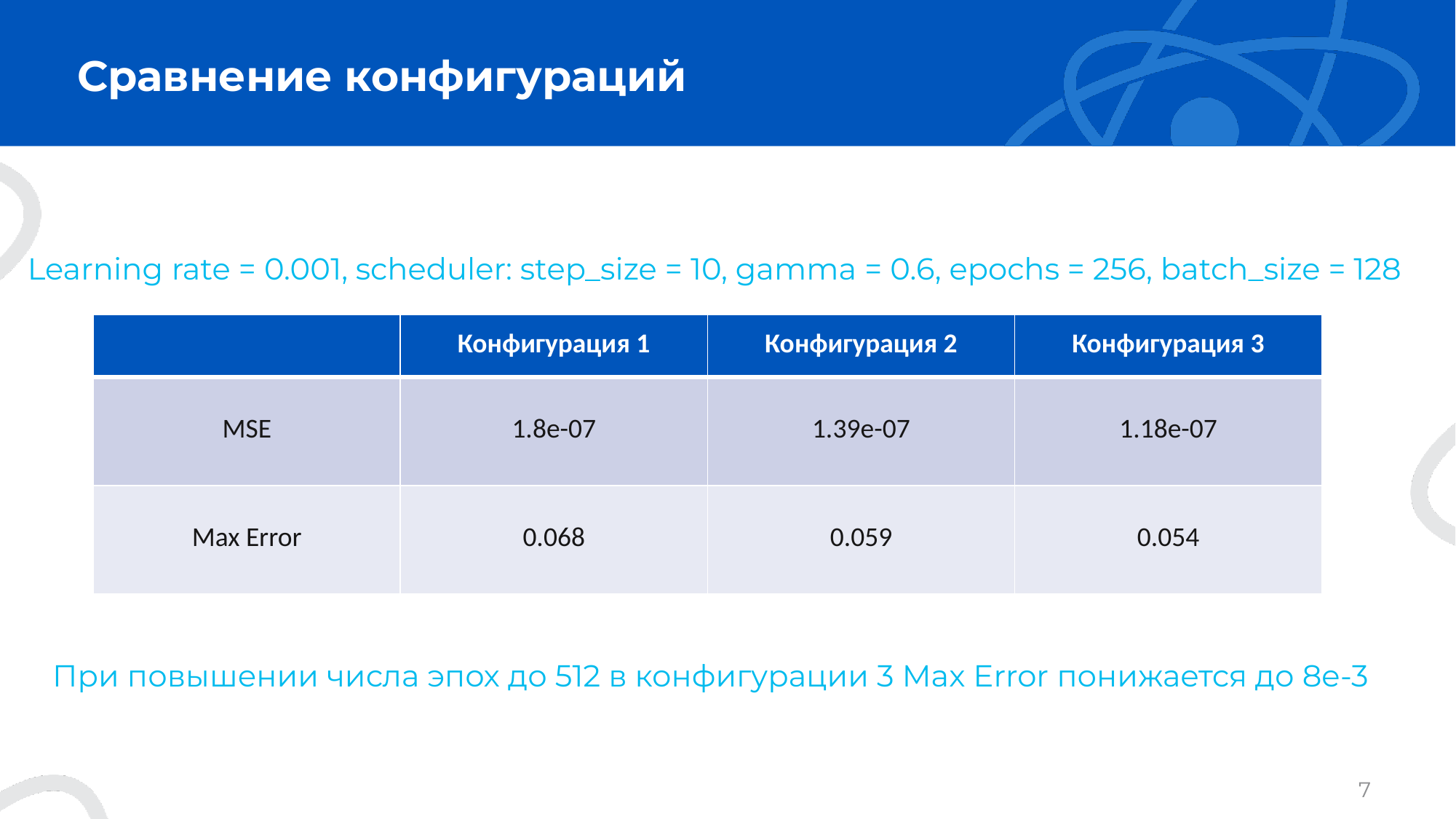

# Сравнение конфигураций
Learning rate = 0.001, scheduler: step_size = 10, gamma = 0.6, epochs = 256, batch_size = 128
|  | Конфигурация 1 | Конфигурация 2 | Конфигурация 3 |
| --- | --- | --- | --- |
| MSE | 1.8e-07 | 1.39e-07 | 1.18e-07 |
| Max Error | 0.068 | 0.059 | 0.054 |
При повышении числа эпох до 512 в конфигурации 3 Max Error понижается до 8e-3